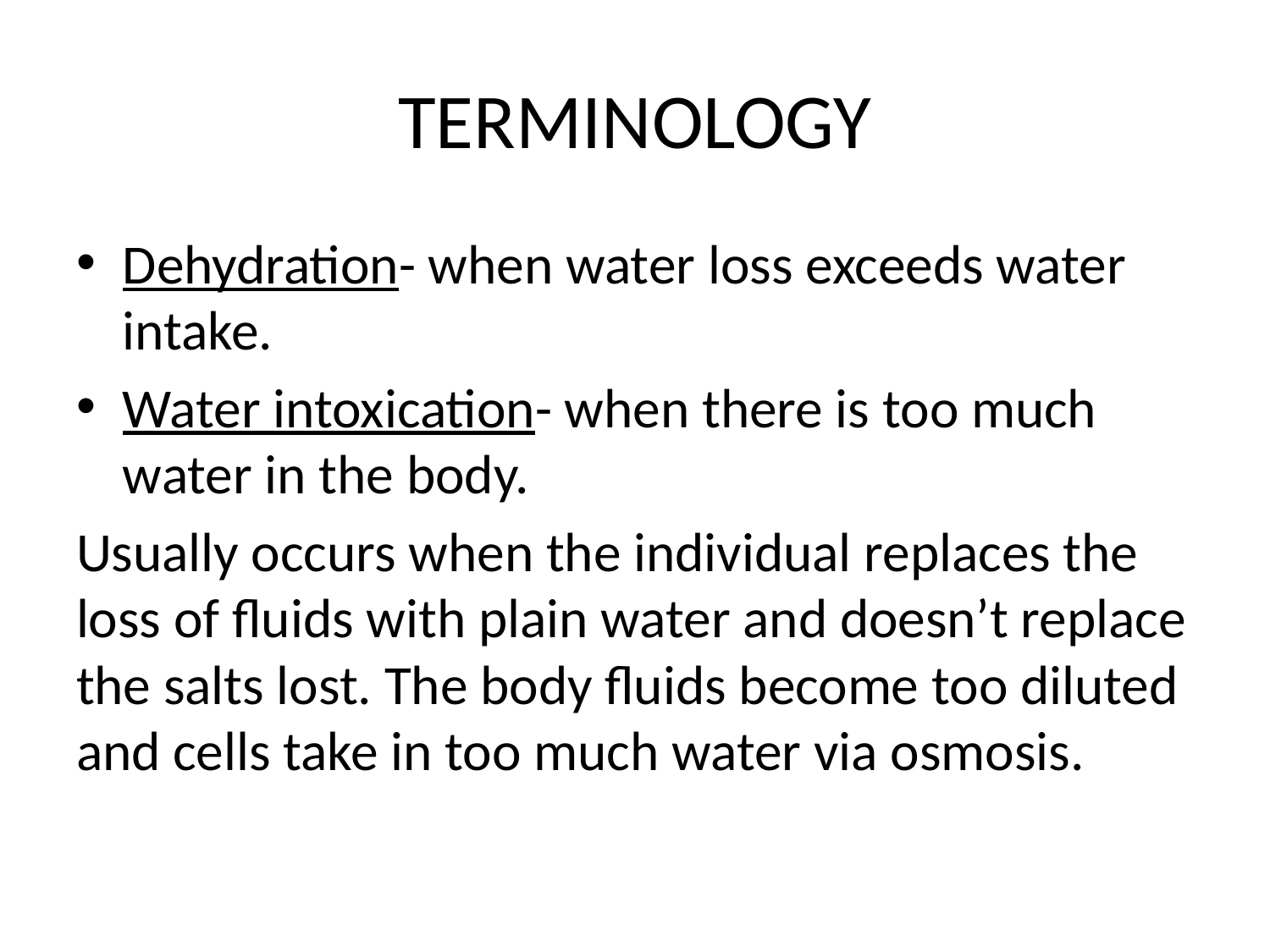

# TERMINOLOGY
Dehydration- when water loss exceeds water intake.
Water intoxication- when there is too much water in the body.
Usually occurs when the individual replaces the loss of fluids with plain water and doesn’t replace the salts lost. The body fluids become too diluted and cells take in too much water via osmosis.